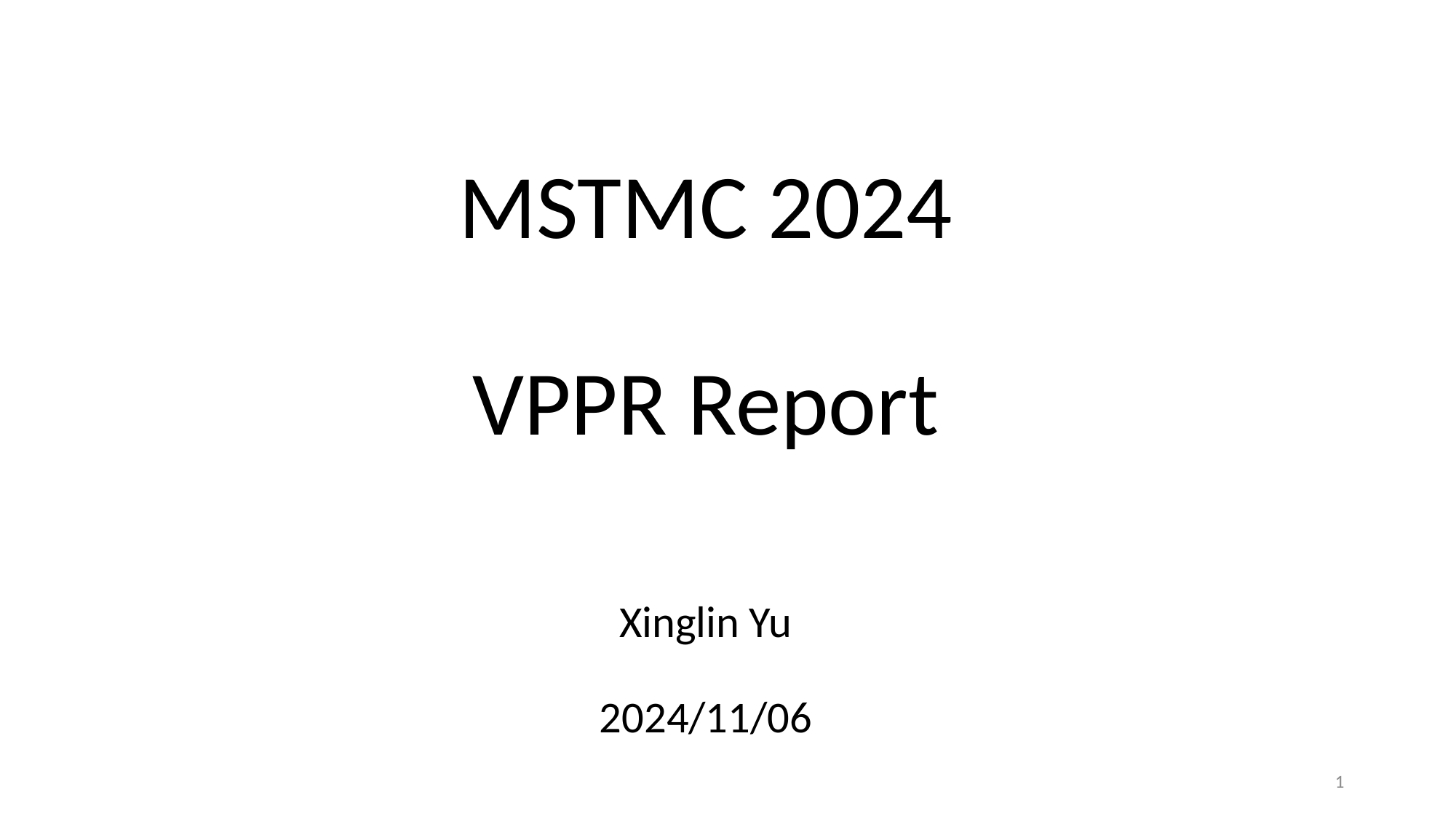

# MSTMC 2024 VPPR Report

Xinglin Yu

2024/11/06
1